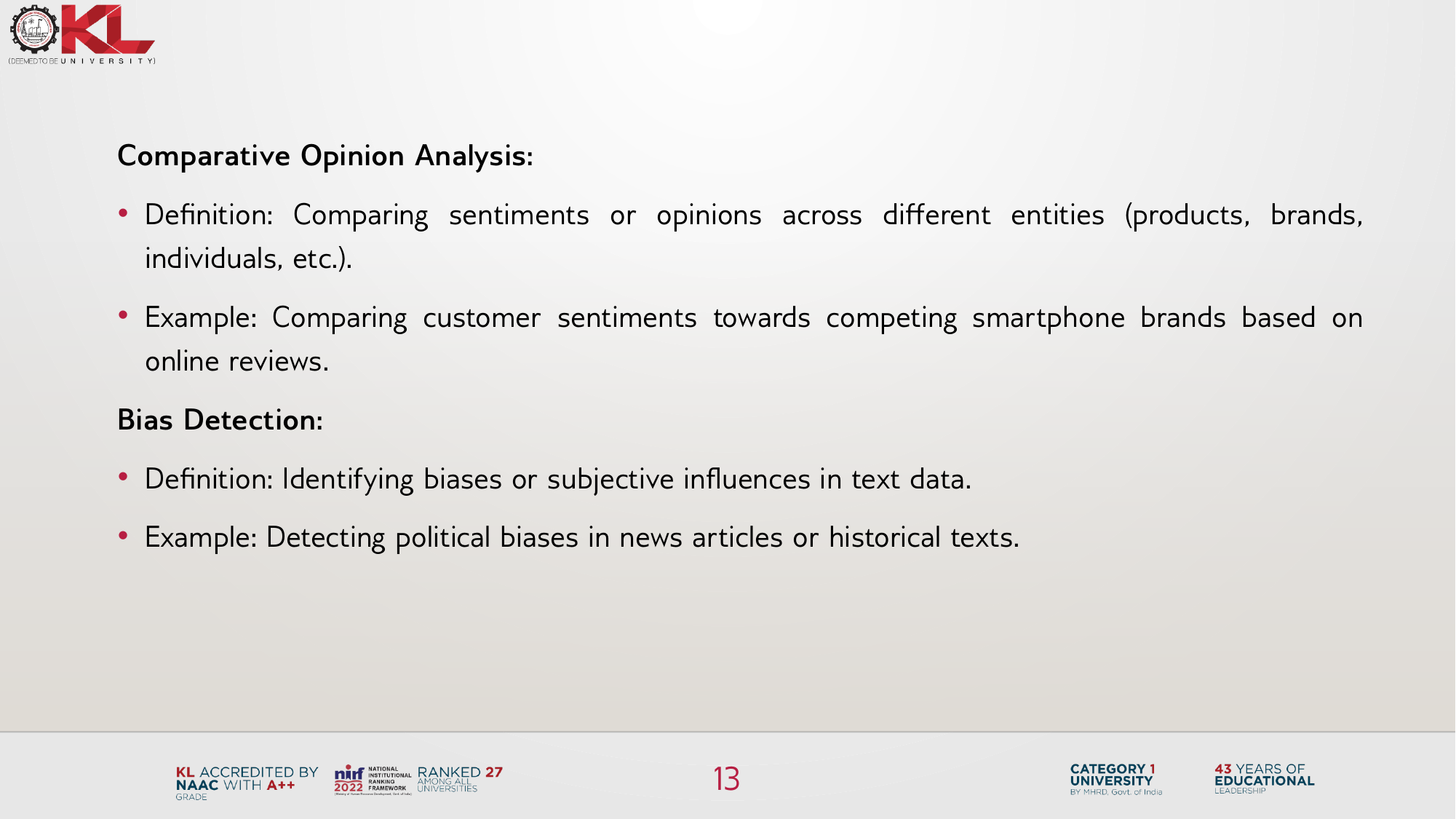

Comparative Opinion Analysis:
Definition: Comparing sentiments or opinions across different entities (products, brands, individuals, etc.).
Example: Comparing customer sentiments towards competing smartphone brands based on online reviews.
Bias Detection:
Definition: Identifying biases or subjective influences in text data.
Example: Detecting political biases in news articles or historical texts.
13